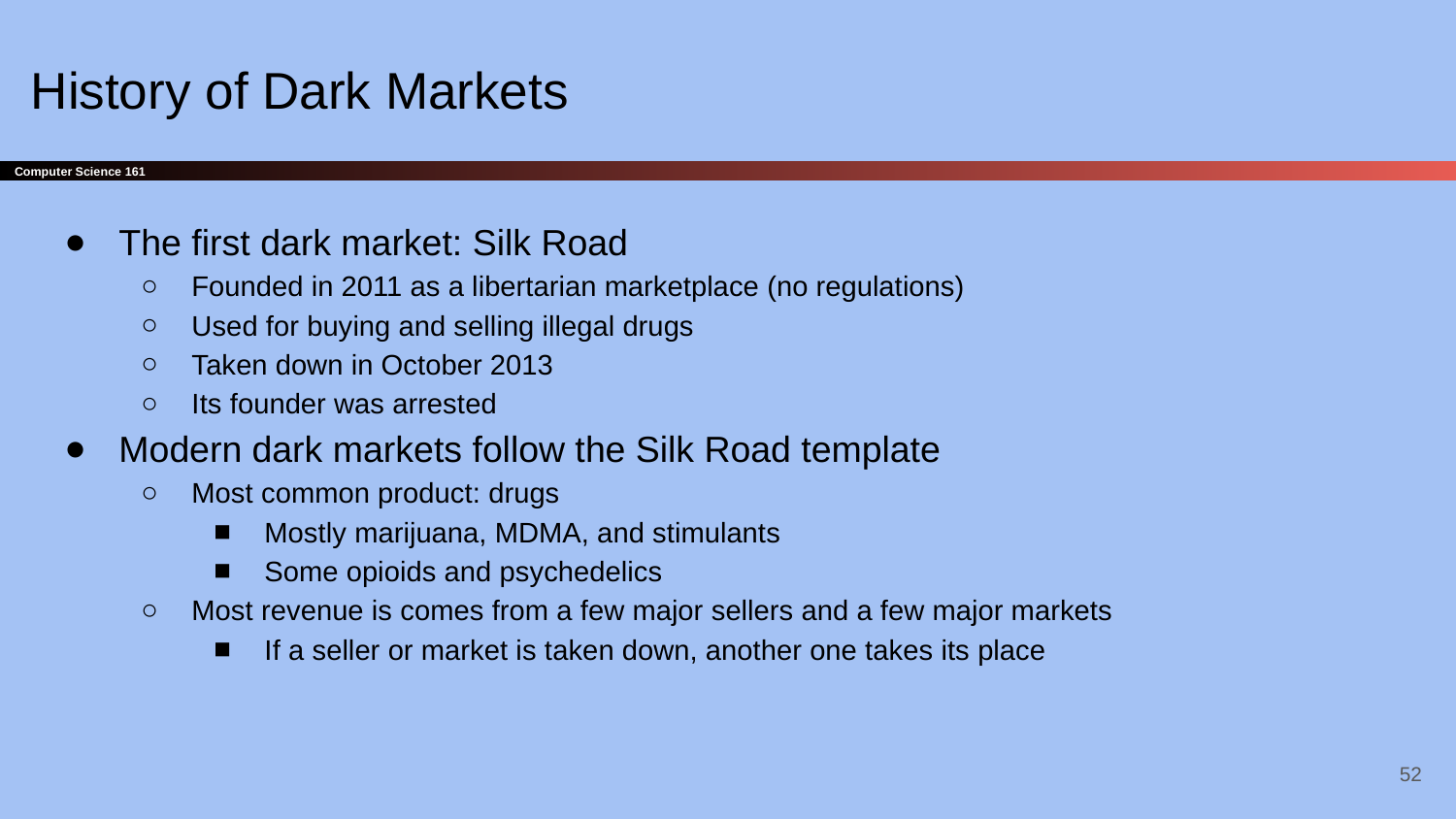

# History of Dark Markets
The first dark market: Silk Road
Founded in 2011 as a libertarian marketplace (no regulations)
Used for buying and selling illegal drugs
Taken down in October 2013
Its founder was arrested
Modern dark markets follow the Silk Road template
Most common product: drugs
Mostly marijuana, MDMA, and stimulants
Some opioids and psychedelics
Most revenue is comes from a few major sellers and a few major markets
If a seller or market is taken down, another one takes its place
52